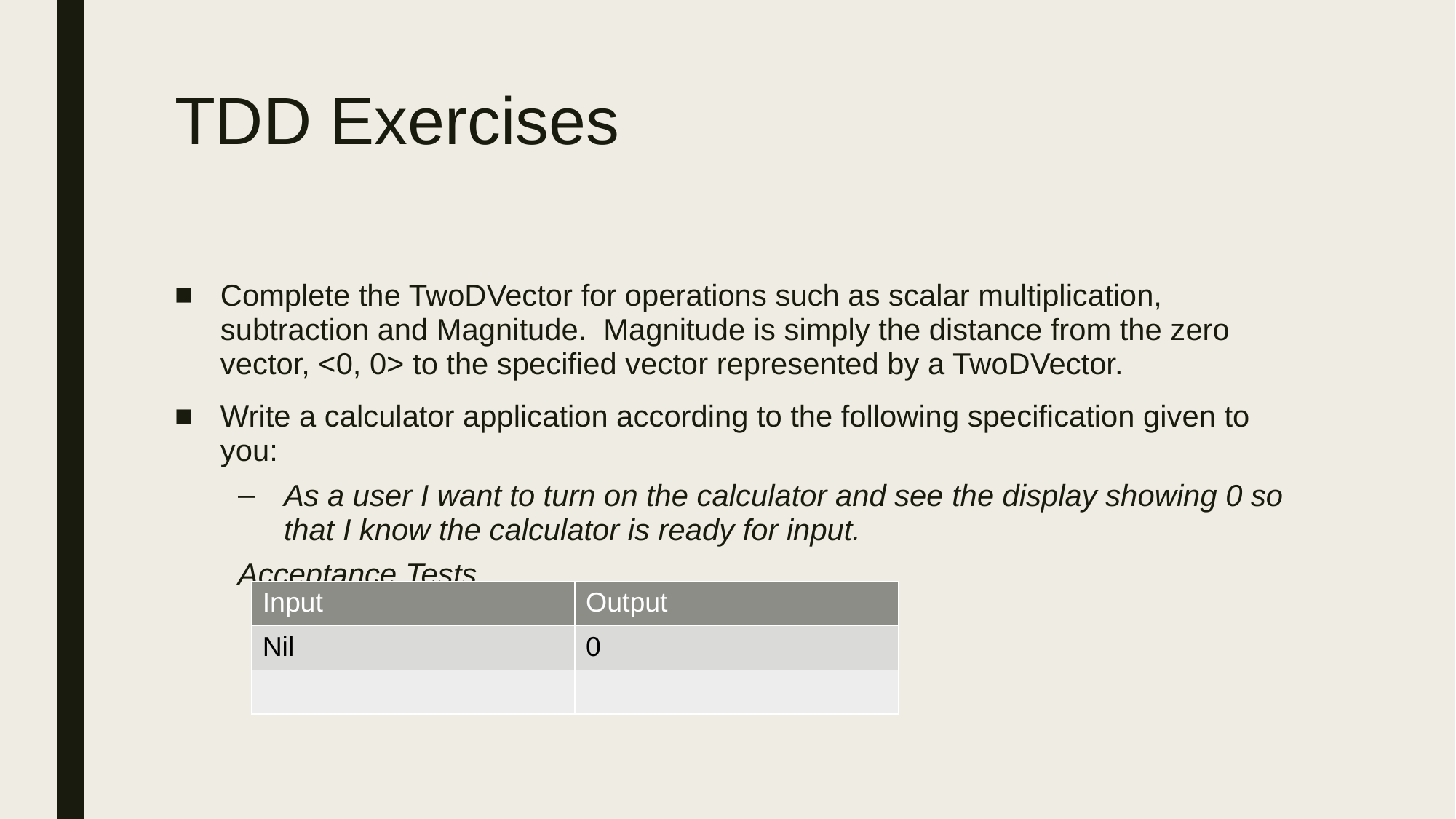

# TDD Exercises
Complete the TwoDVector for operations such as scalar multiplication, subtraction and Magnitude.  Magnitude is simply the distance from the zero vector, <0, 0> to the specified vector represented by a TwoDVector.
Write a calculator application according to the following specification given to you:
As a user I want to turn on the calculator and see the display showing 0 so that I know the calculator is ready for input.
Acceptance Tests

| Input | Output |
| --- | --- |
| Nil | 0 |
|  |  |